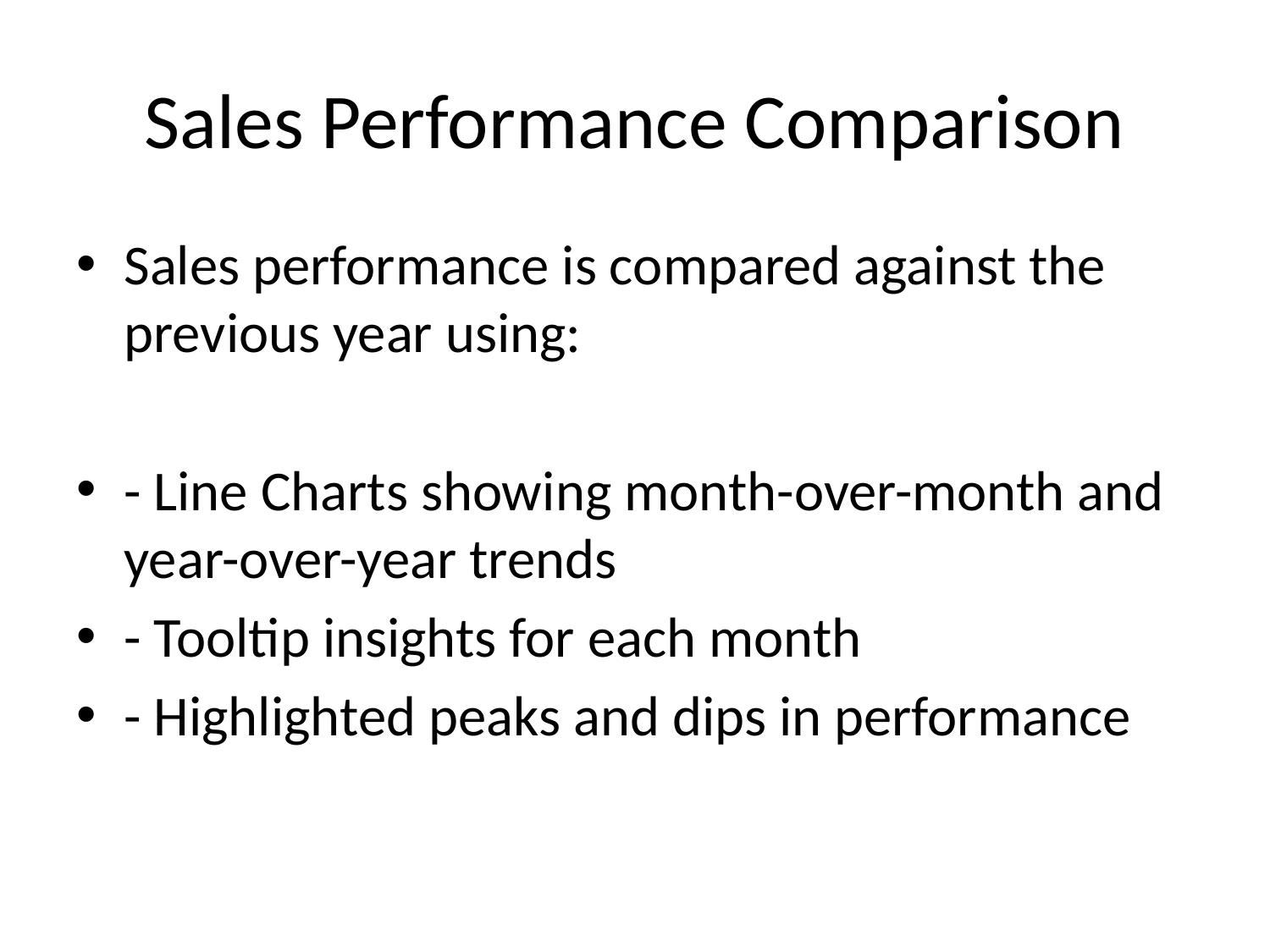

# Sales Performance Comparison
Sales performance is compared against the previous year using:

- Line Charts showing month-over-month and year-over-year trends
- Tooltip insights for each month
- Highlighted peaks and dips in performance